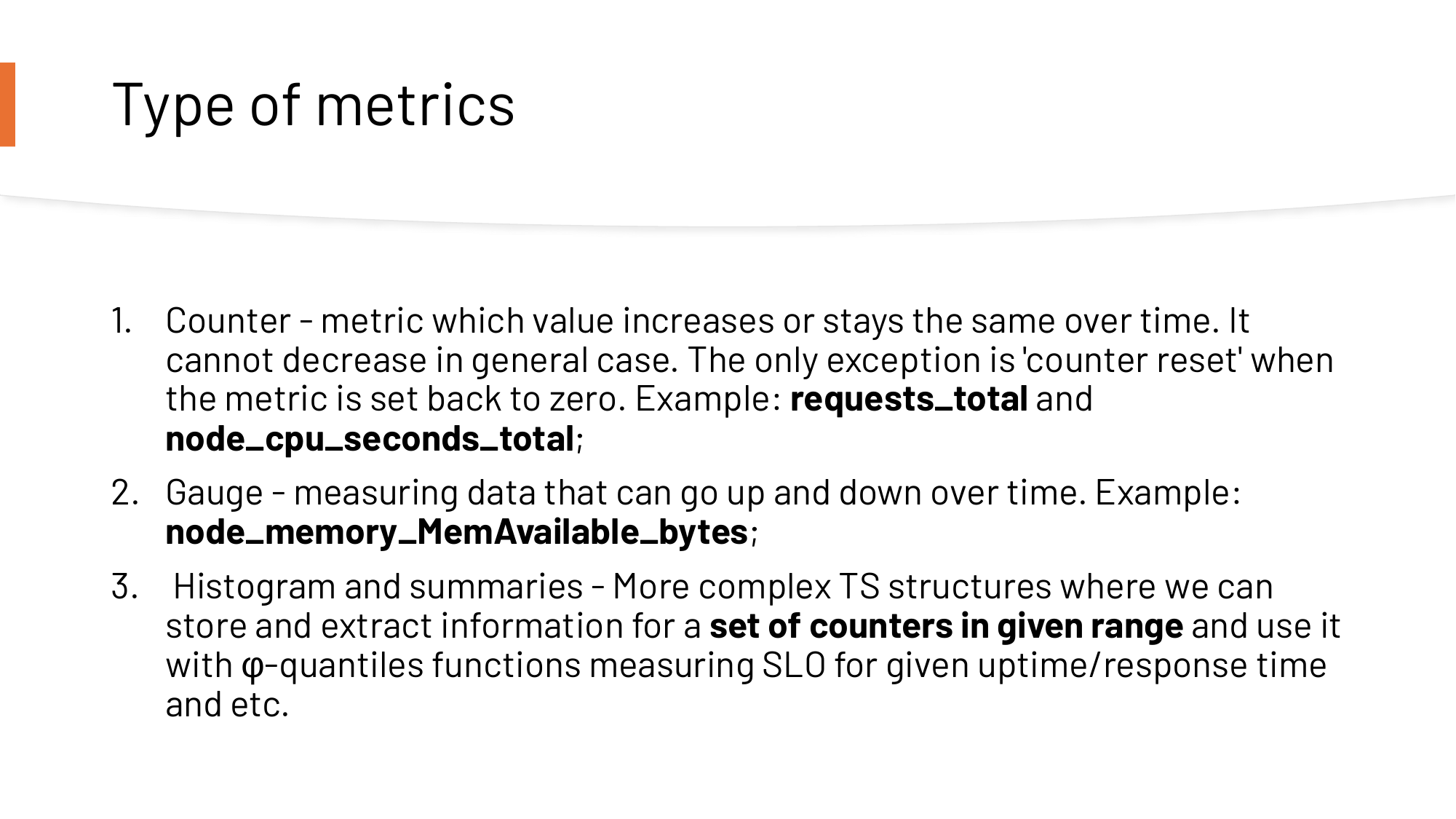

# Type of metrics

Counter - metric which value increases or stays the same over time. It cannot decrease in general case. The only exception is 'counter reset' when the metric is set back to zero. Example: requests_total and node_cpu_seconds_total;
Gauge - measuring data that can go up and down over time. Example: node_memory_MemAvailable_bytes;
 Histogram and summaries - More complex TS structures where we can store and extract information for a set of counters in given range and use it with φ-quantiles functions measuring SLO for given uptime/response time and etc.